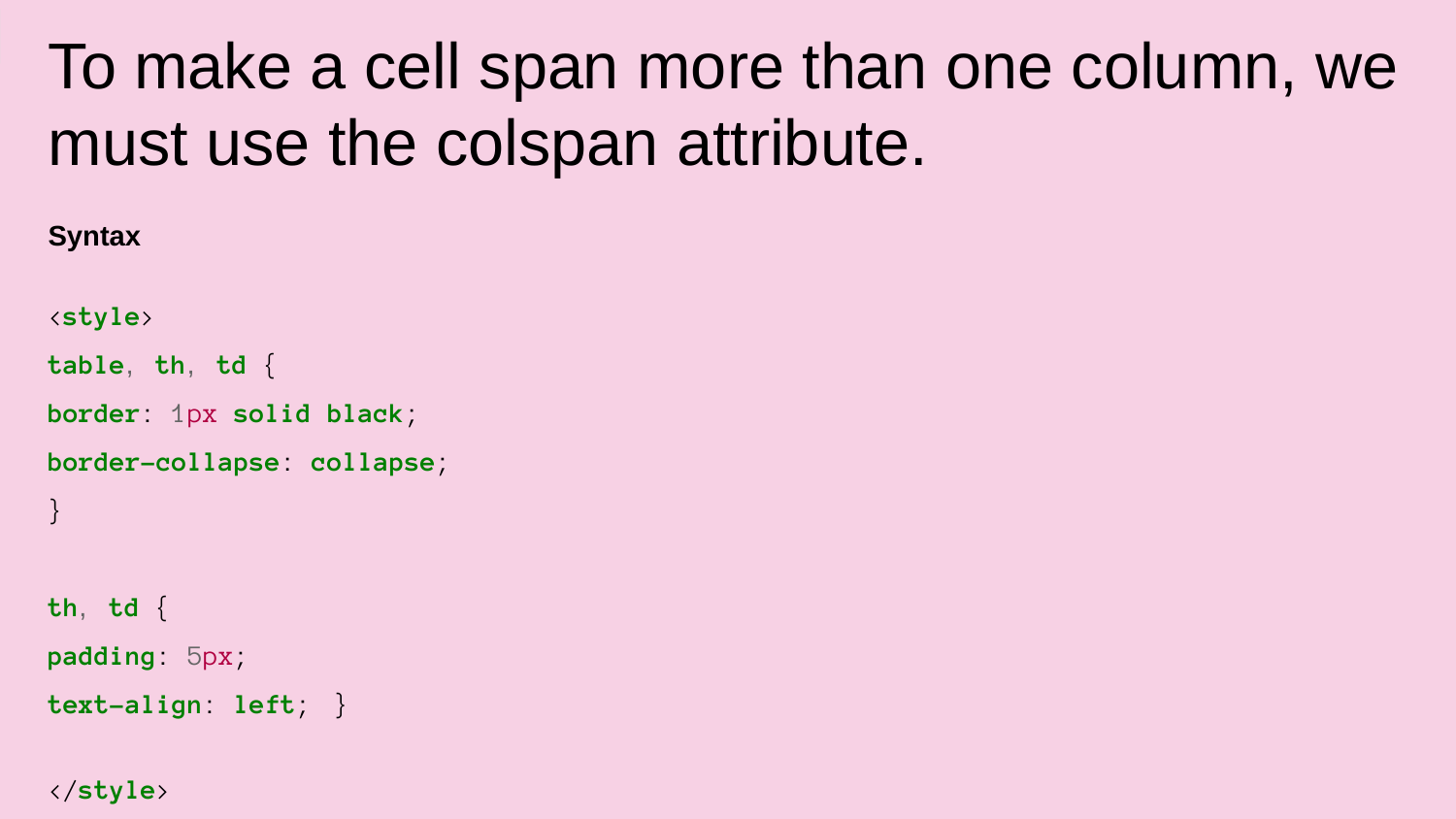

To make a cell span more than one column, we must use the colspan attribute.
Syntax

<style>
table, th, td {
border: 1px solid black;
border-collapse: collapse;
}

th, td {
padding: 5px;
text-align: left; }

</style>